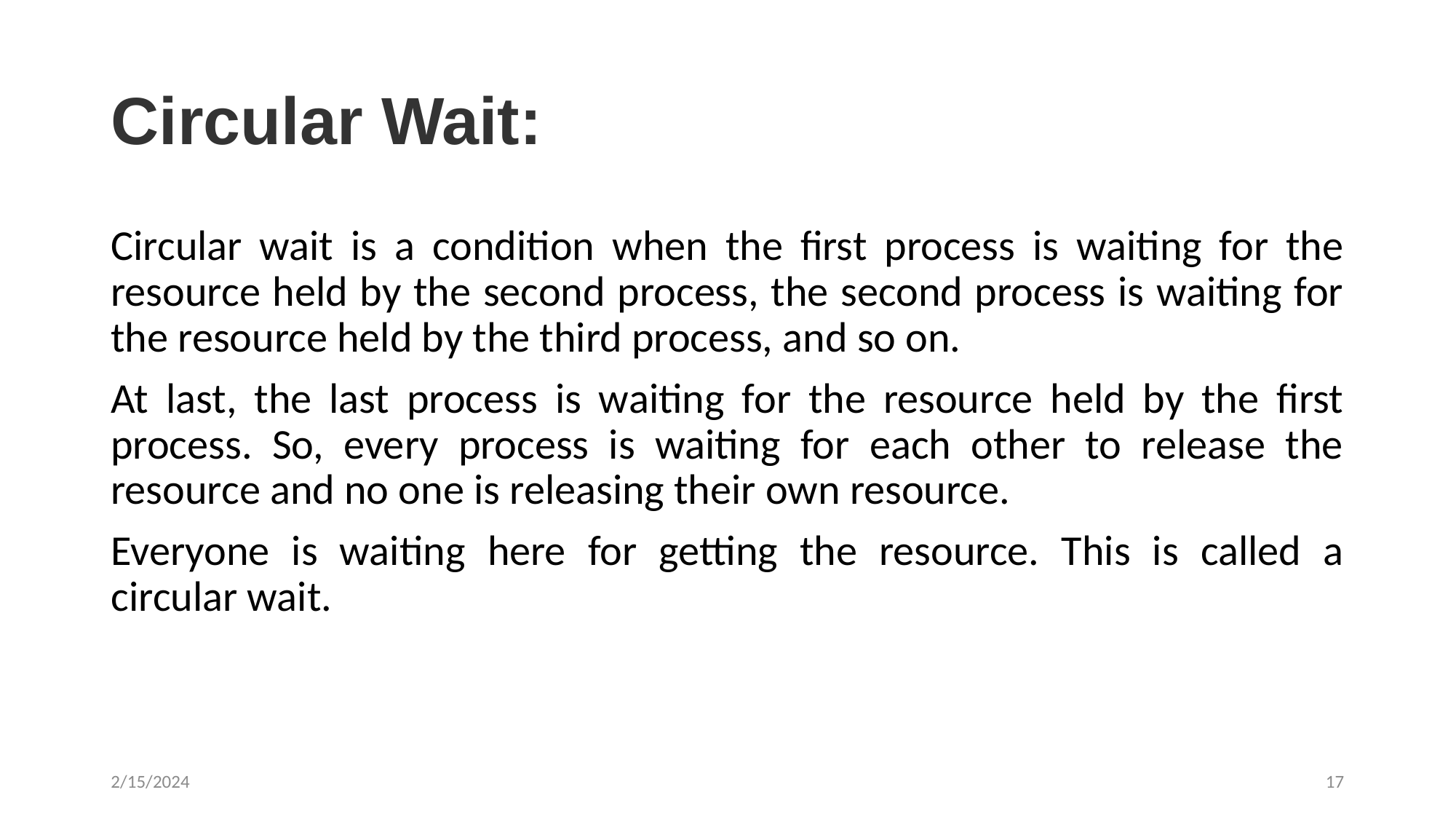

# Circular Wait:
Circular wait is a condition when the first process is waiting for the resource held by the second process, the second process is waiting for the resource held by the third process, and so on.
At last, the last process is waiting for the resource held by the first process. So, every process is waiting for each other to release the resource and no one is releasing their own resource.
Everyone is waiting here for getting the resource. This is called a circular wait.
2/15/2024
17